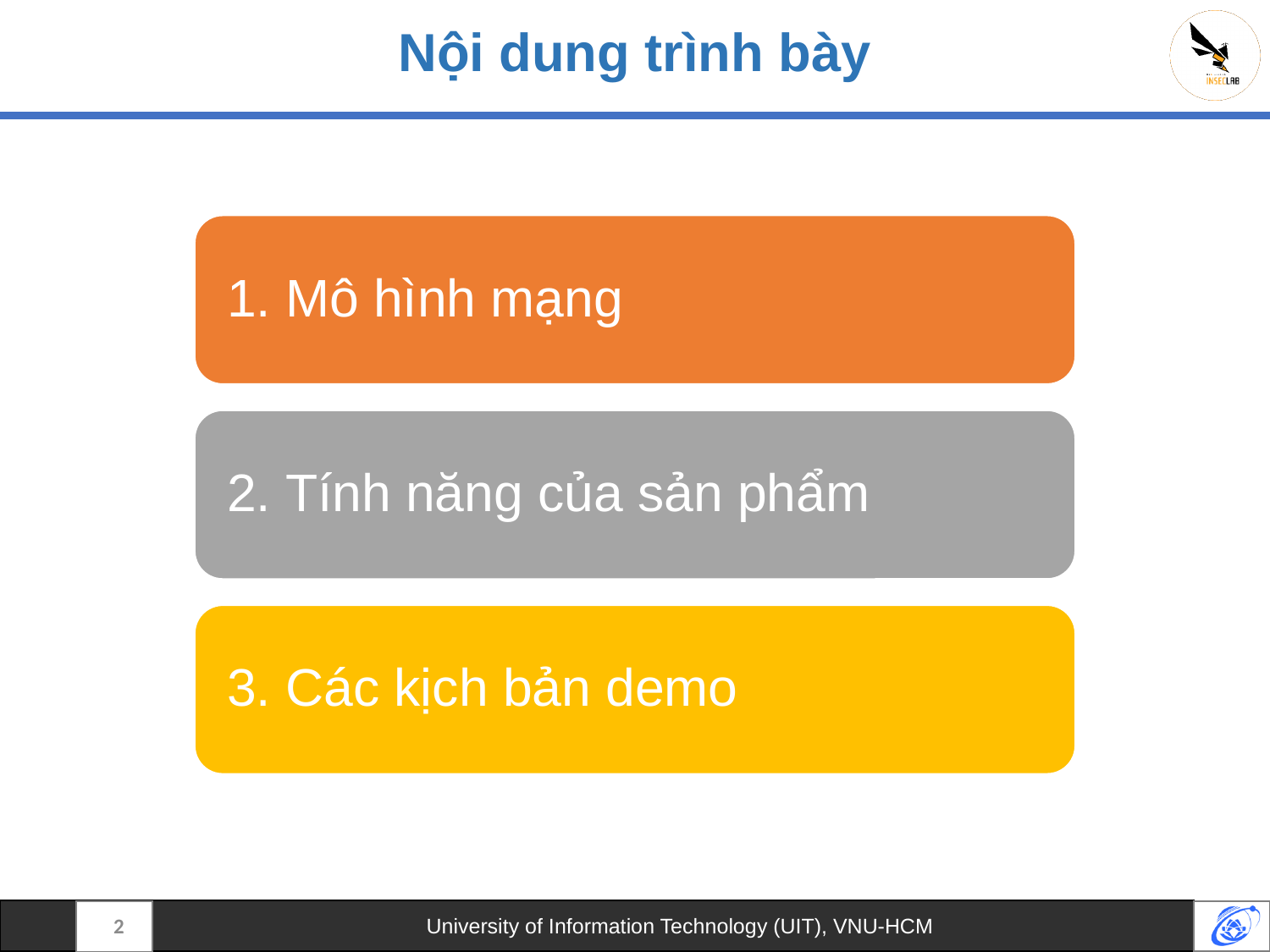

# Nội dung trình bày
1. Mô hình mạng
2. Tính năng của sản phẩm
3. Các kịch bản demo
2